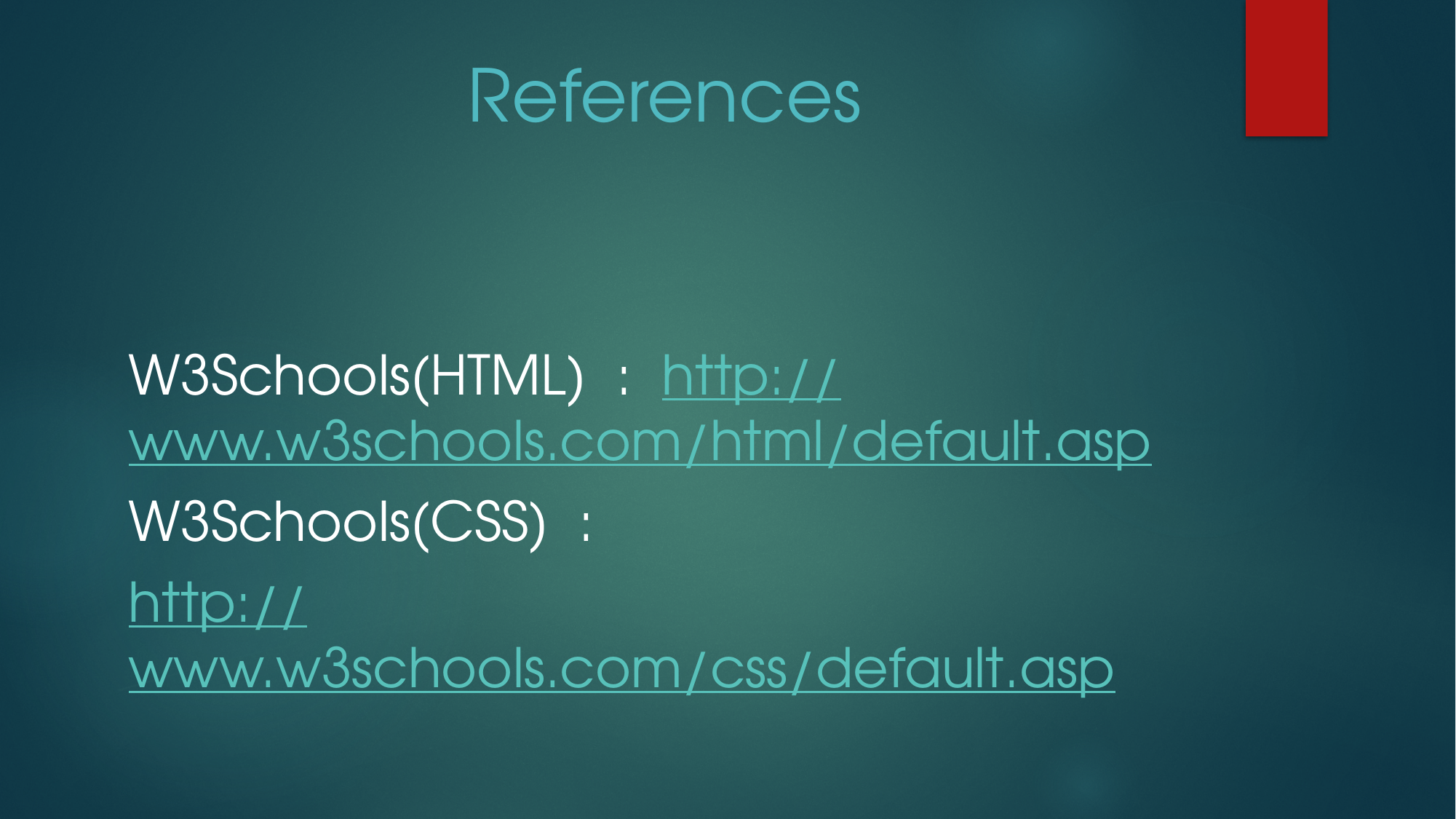

# References

W3Schools(HTML)  :  http://www.w3schools.com/html/default.asp
W3Schools(CSS)  :
http://www.w3schools.com/css/default.asp